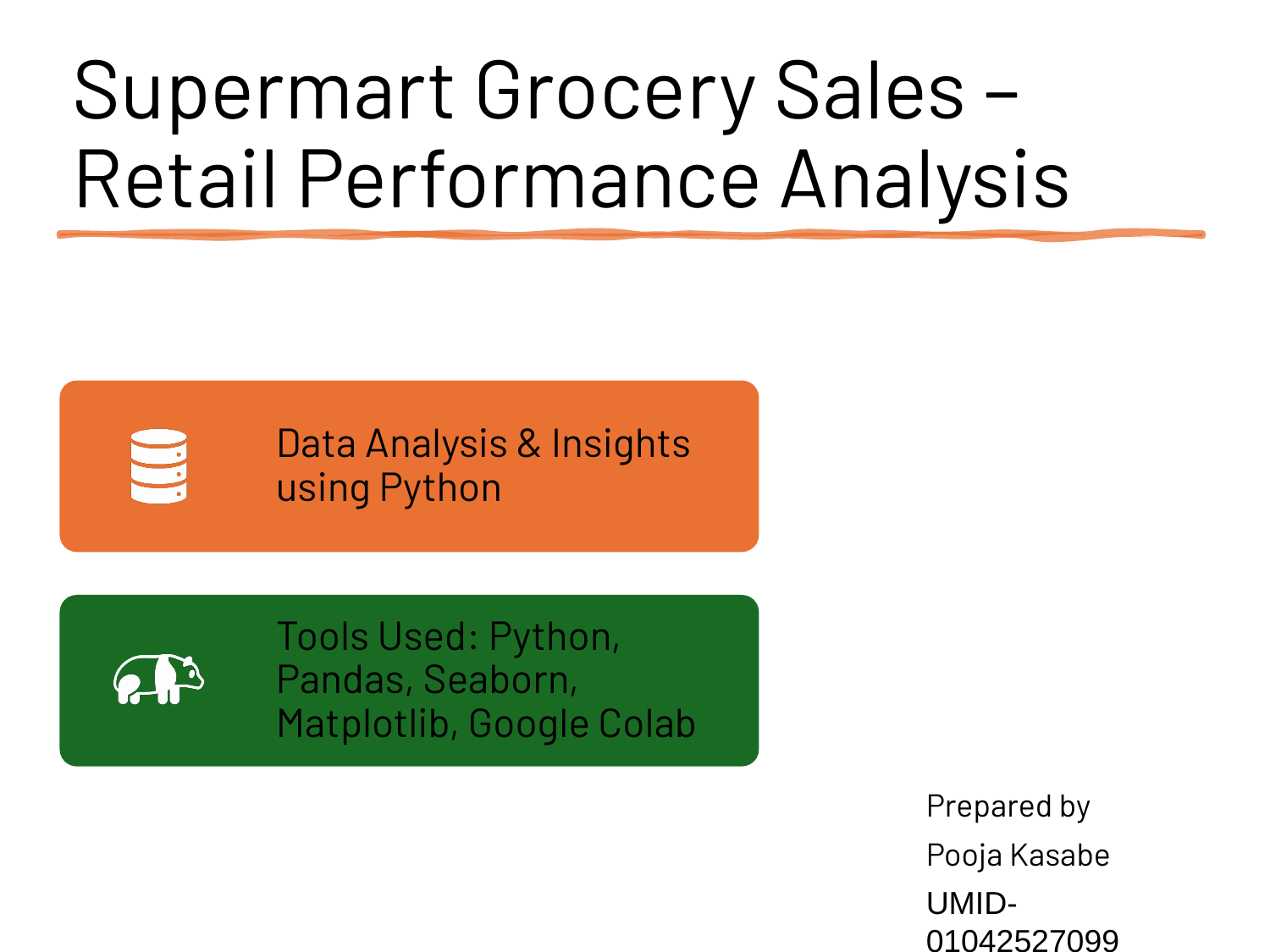

# Supermart Grocery Sales – Retail Performance Analysis

Data Analysis & Insights using Python
Tools Used: Python, Pandas, Seaborn, Matplotlib, Google Colab
Prepared by
Pooja Kasabe
UMID-01042527099